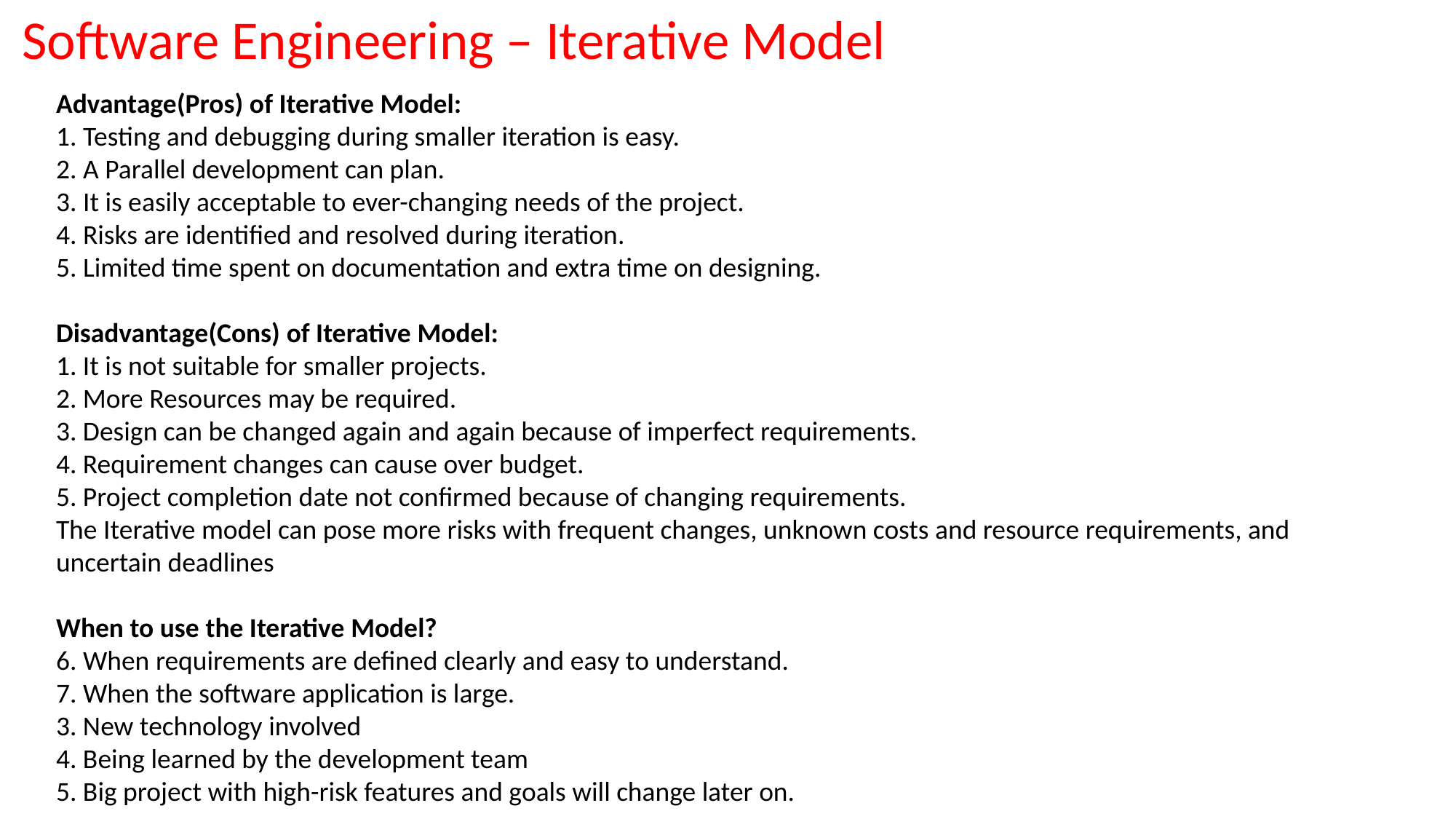

Software Engineering – Iterative Model
Advantage(Pros) of Iterative Model:
 Testing and debugging during smaller iteration is easy.
 A Parallel development can plan.
 It is easily acceptable to ever-changing needs of the project.
 Risks are identified and resolved during iteration.
 Limited time spent on documentation and extra time on designing.

Disadvantage(Cons) of Iterative Model:
1. It is not suitable for smaller projects.
2. More Resources may be required.
3. Design can be changed again and again because of imperfect requirements.
4. Requirement changes can cause over budget.
5. Project completion date not confirmed because of changing requirements.
The Iterative model can pose more risks with frequent changes, unknown costs and resource requirements, and uncertain deadlines

When to use the Iterative Model?
 When requirements are defined clearly and easy to understand.
 When the software application is large.
3. New technology involved
4. Being learned by the development team
5. Big project with high-risk features and goals will change later on.